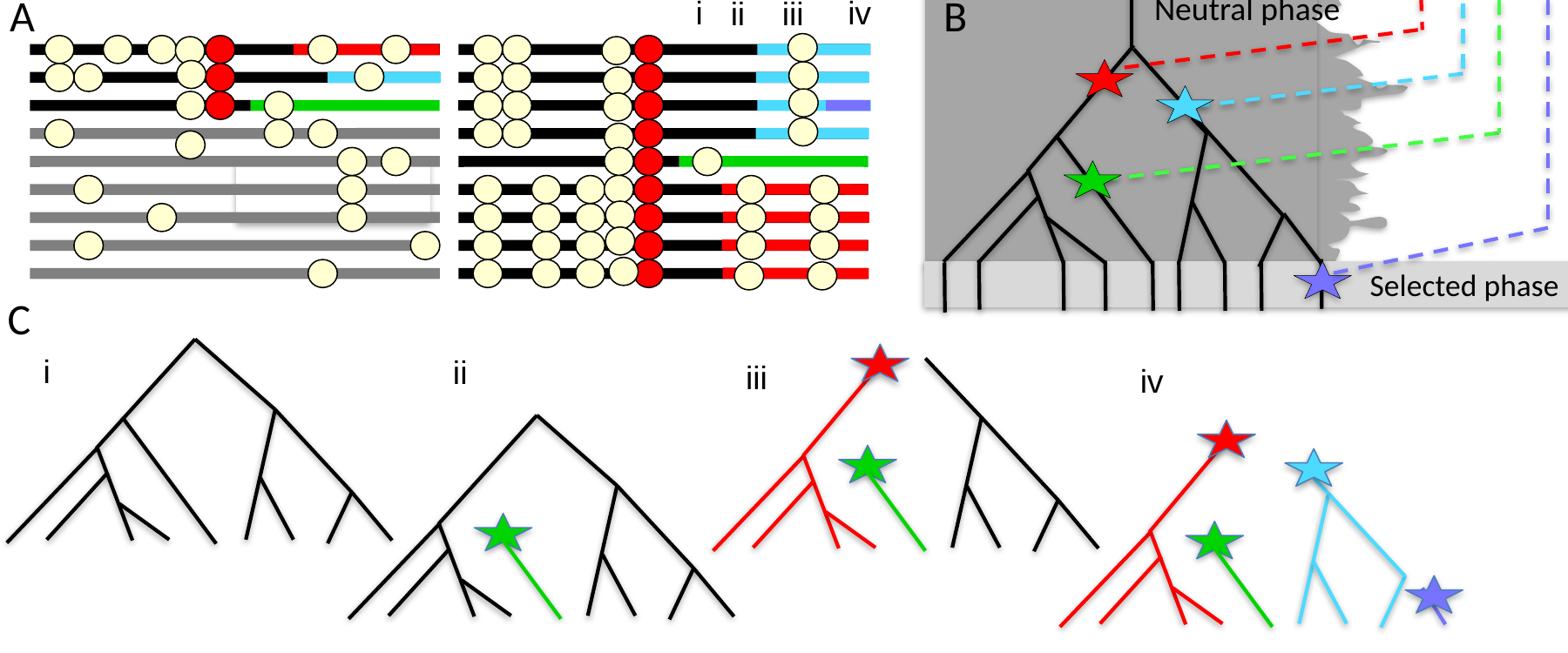

Neutral phase
B
A
i
iv
ii
iii

Selected phase

C
i

ii
iii
iv